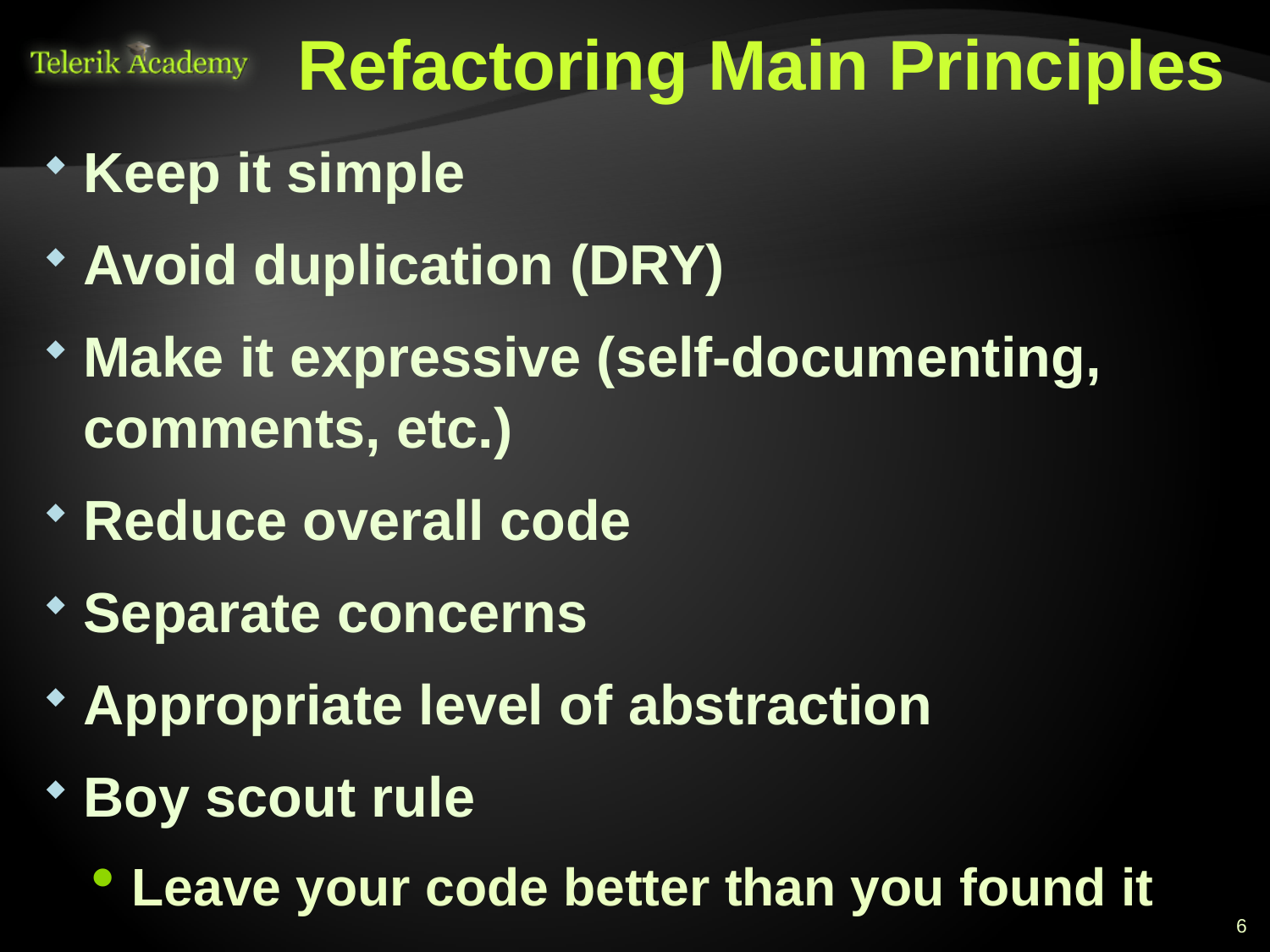

# Refactoring Main Principles
Keep it simple
Avoid duplication (DRY)
Make it expressive (self-documenting, comments, etc.)
Reduce overall code
Separate concerns
Appropriate level of abstraction
Boy scout rule
Leave your code better than you found it
6